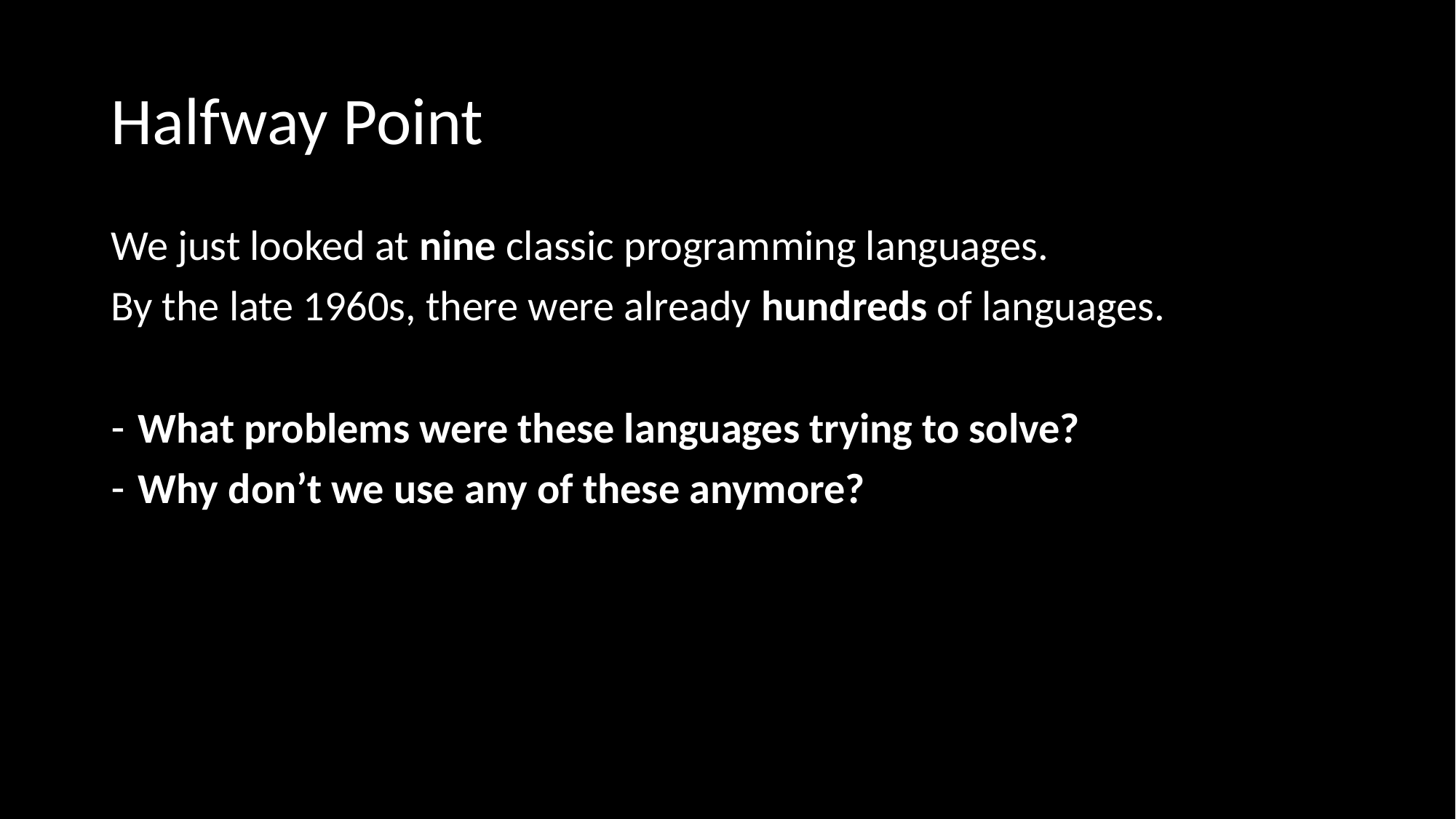

# Halfway Point
We just looked at nine classic programming languages.
By the late 1960s, there were already hundreds of languages.

What problems were these languages trying to solve?
Why don’t we use any of these anymore?